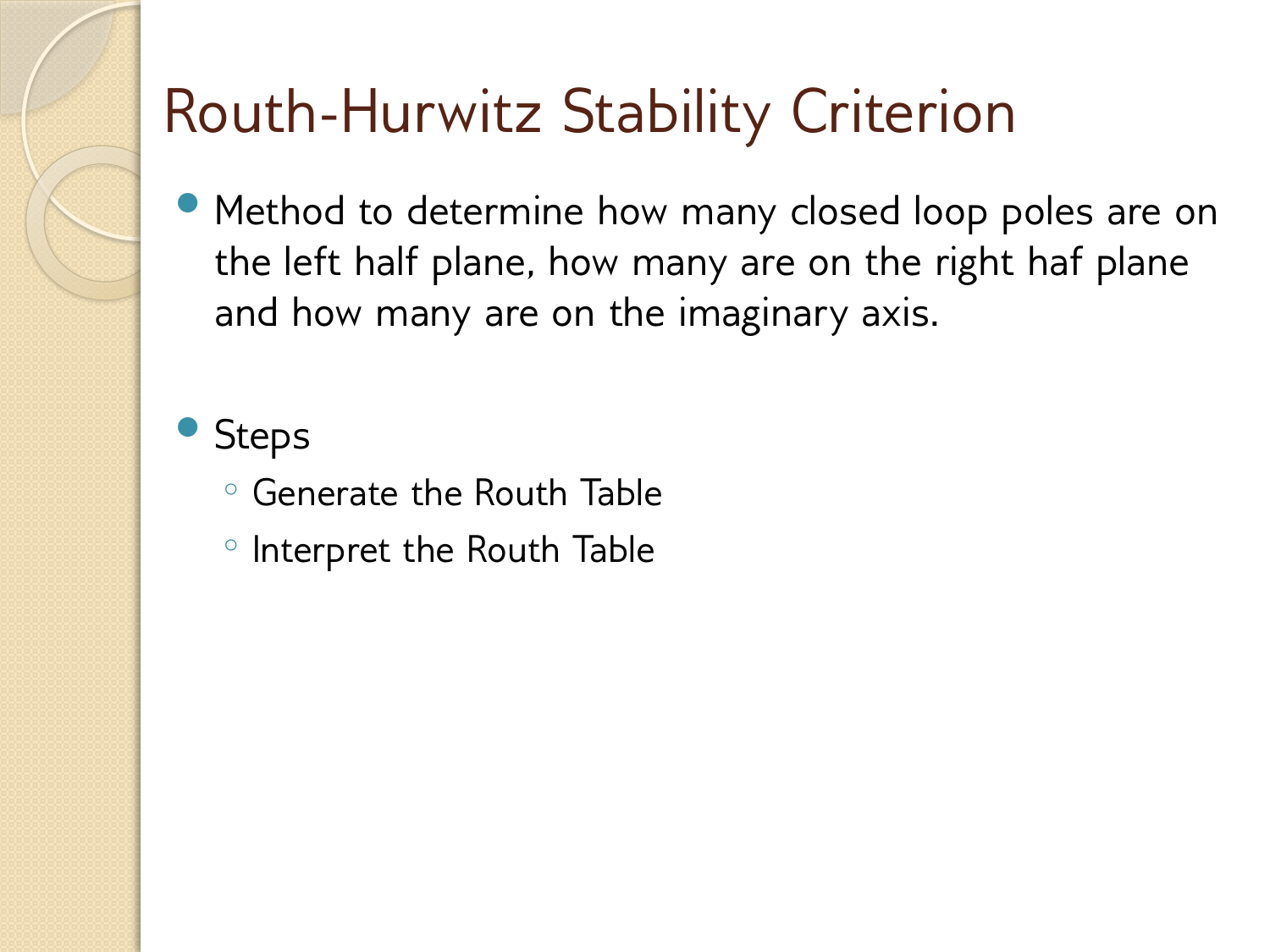

# Routh-Hurwitz Stability Criterion
Method to determine how many closed loop poles are on the left half plane, how many are on the right haf plane and how many are on the imaginary axis.

Steps
Generate the Routh Table
Interpret the Routh Table